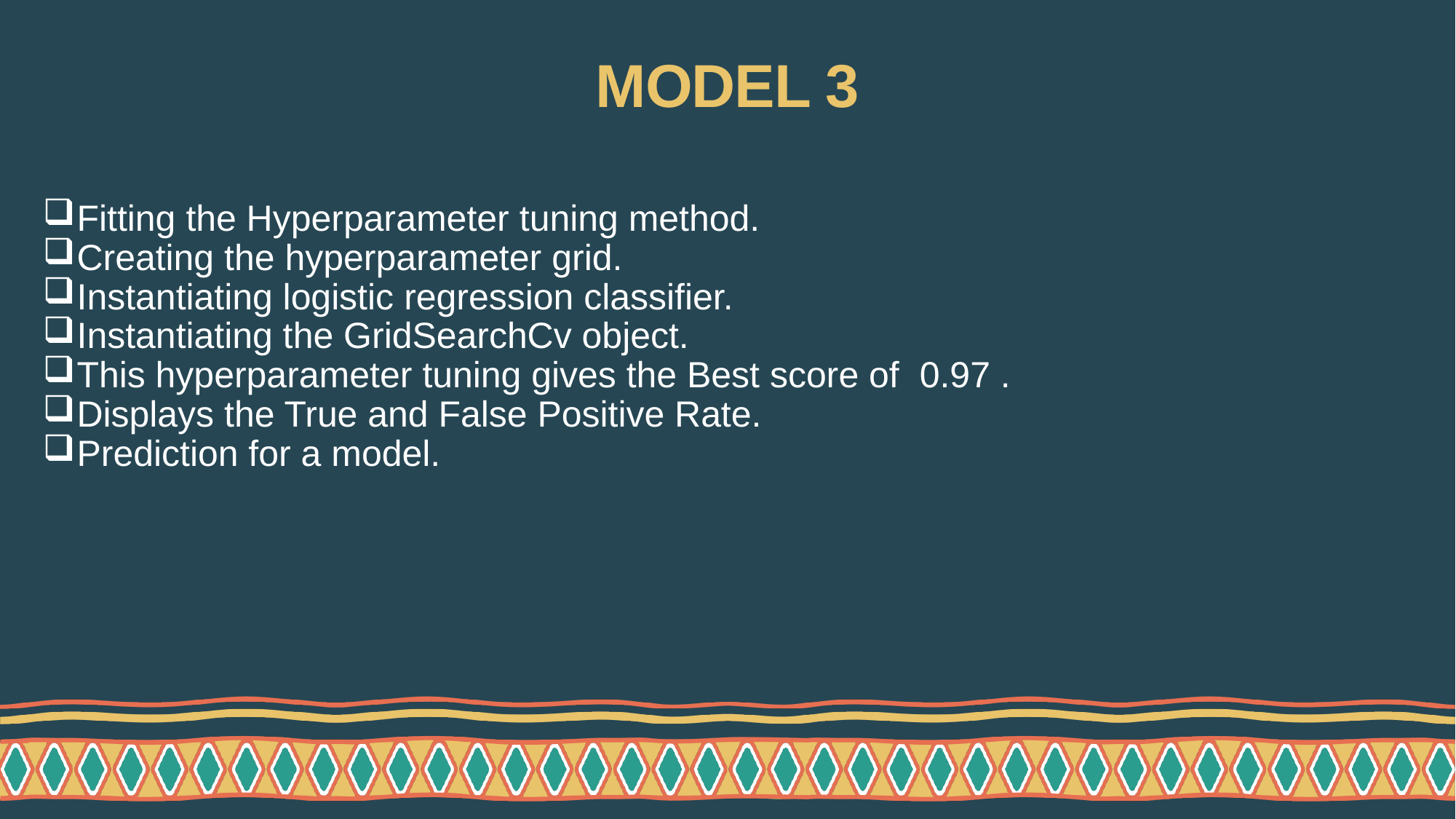

# MODEL 3
Fitting the Hyperparameter tuning method.
Creating the hyperparameter grid.
Instantiating logistic regression classifier.
Instantiating the GridSearchCv object.
This hyperparameter tuning gives the Best score of  0.97 .
Displays the True and False Positive Rate.
Prediction for a model.